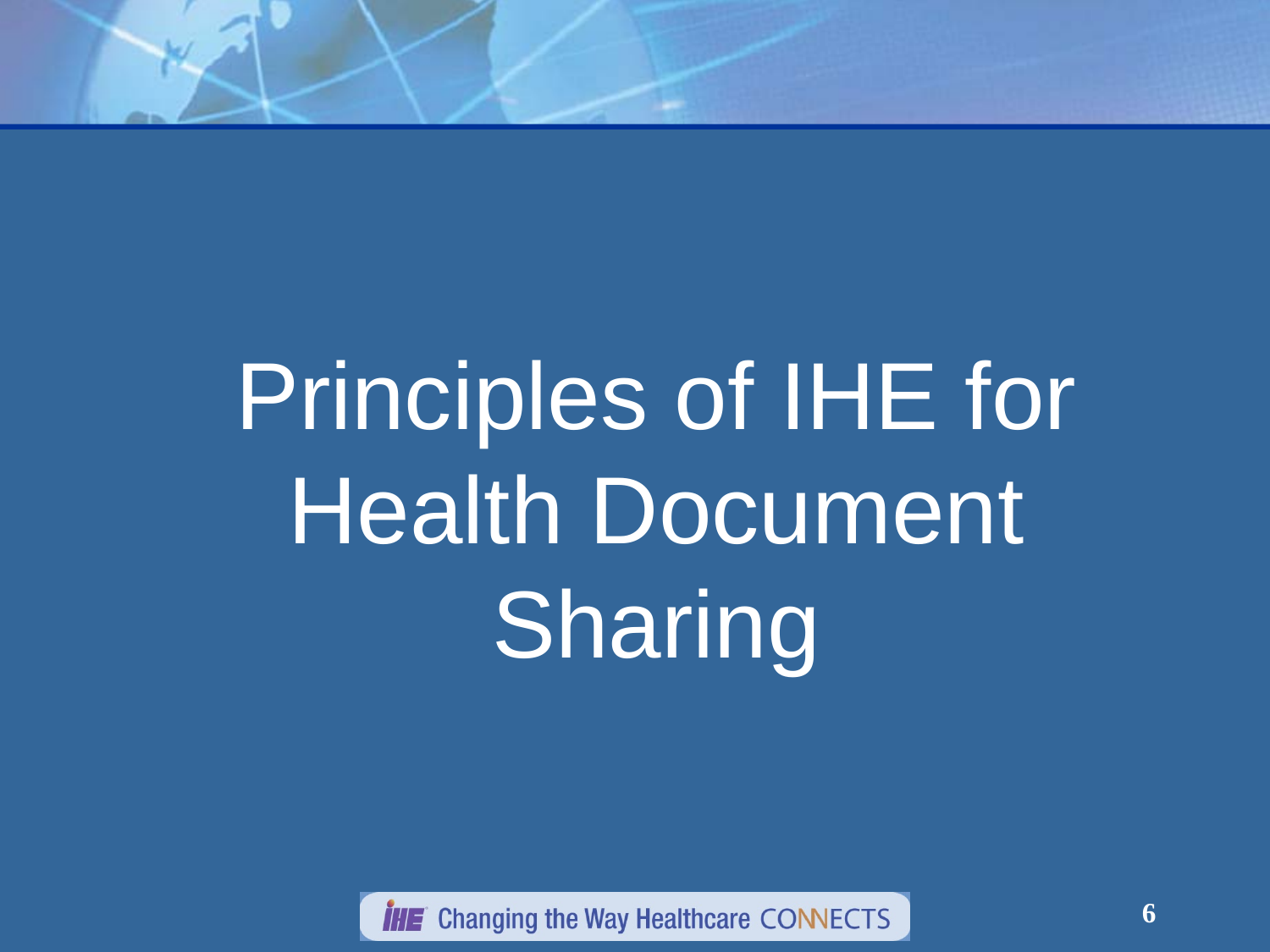

Principles of IHE for Health Document Sharing
6